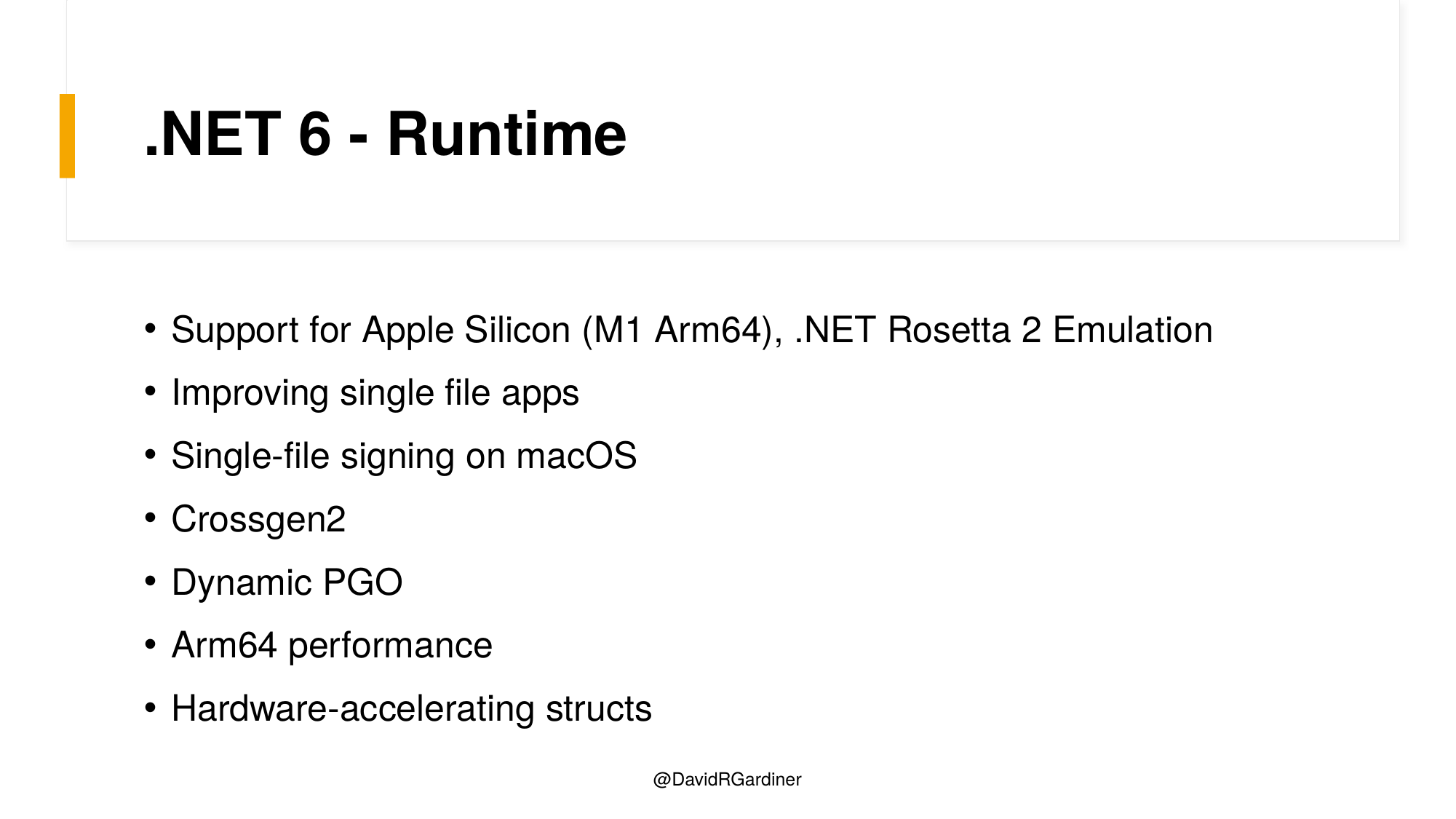

# .NET 6 - Runtime
Support for Apple Silicon (M1 Arm64), .NET Rosetta 2 Emulation
Improving single file apps
Single-file signing on macOS
Crossgen2
Dynamic PGO
Arm64 performance
Hardware-accelerating structs
@DavidRGardiner